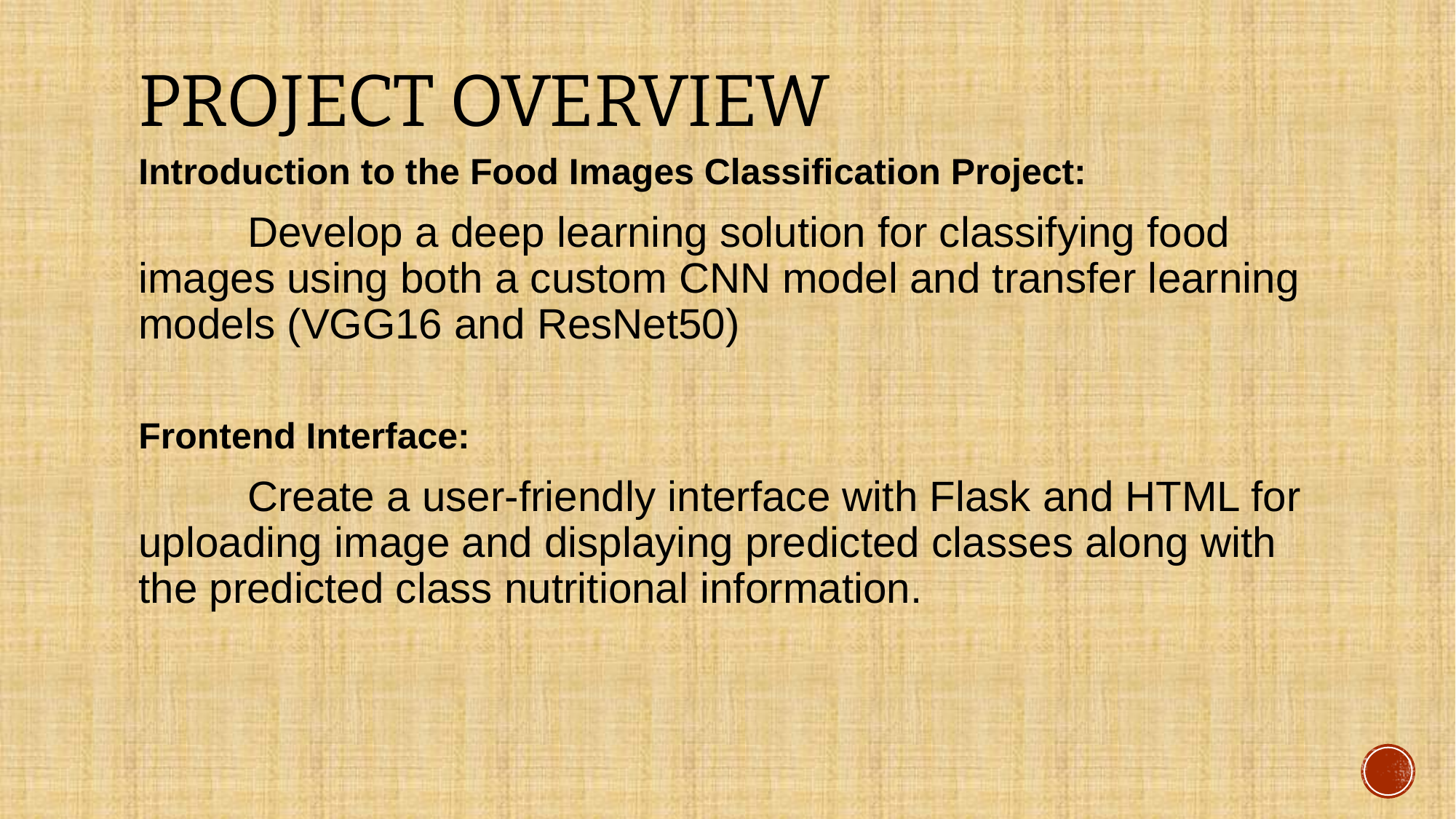

# Project overview
Introduction to the Food Images Classification Project:
	Develop a deep learning solution for classifying food images using both a custom CNN model and transfer learning models (VGG16 and ResNet50)

Frontend Interface:
	Create a user-friendly interface with Flask and HTML for uploading image and displaying predicted classes along with the predicted class nutritional information.